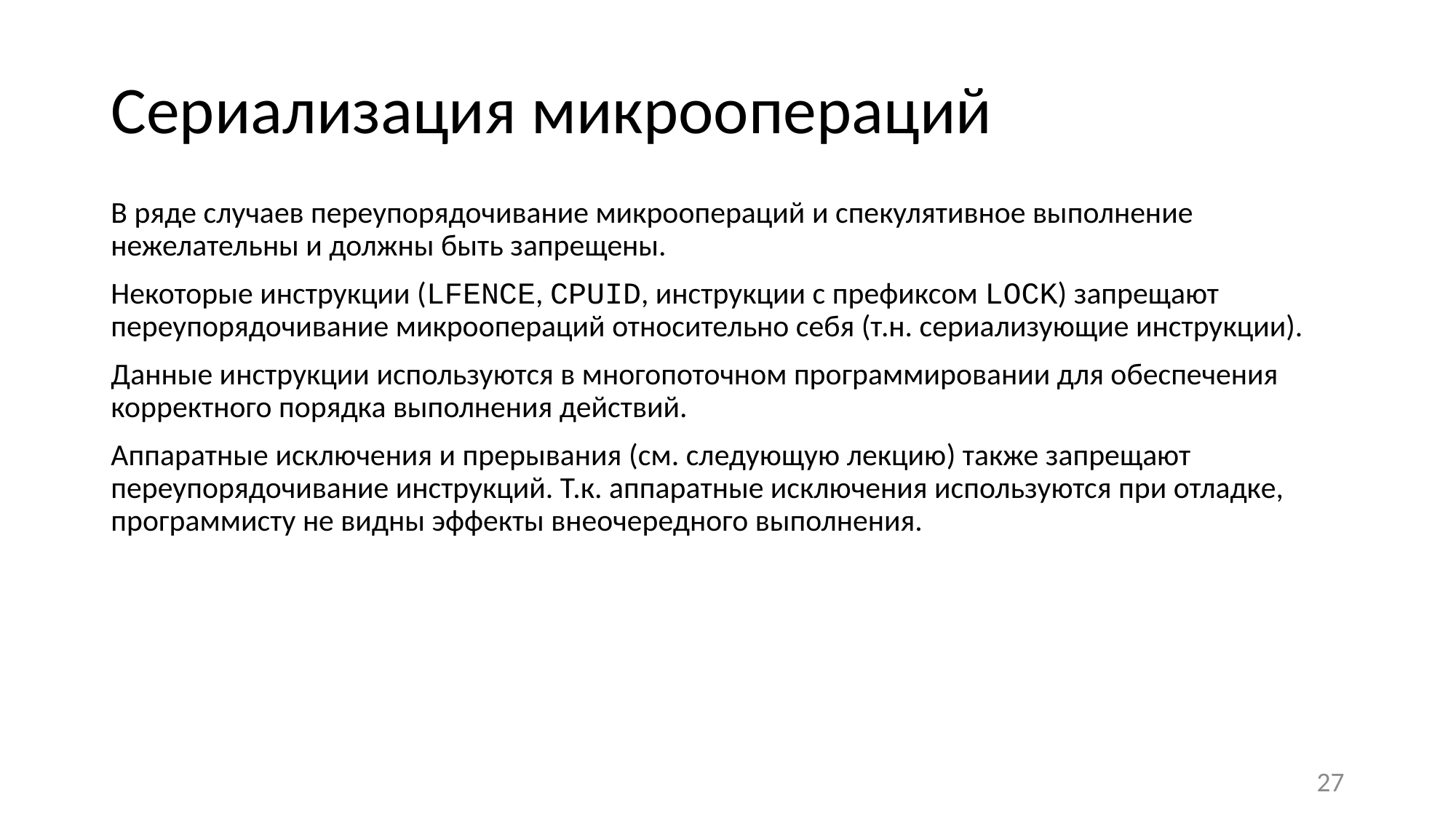

# Сериализация микроопераций
В ряде случаев переупорядочивание микроопераций и спекулятивное выполнение нежелательны и должны быть запрещены.
Некоторые инструкции (LFENCE, CPUID, инструкции с префиксом LOCK) запрещают переупорядочивание микроопераций относительно себя (т.н. сериализующие инструкции).
Данные инструкции используются в многопоточном программировании для обеспечения корректного порядка выполнения действий.
Аппаратные исключения и прерывания (см. следующую лекцию) также запрещают переупорядочивание инструкций. Т.к. аппаратные исключения используются при отладке, программисту не видны эффекты внеочередного выполнения.
27